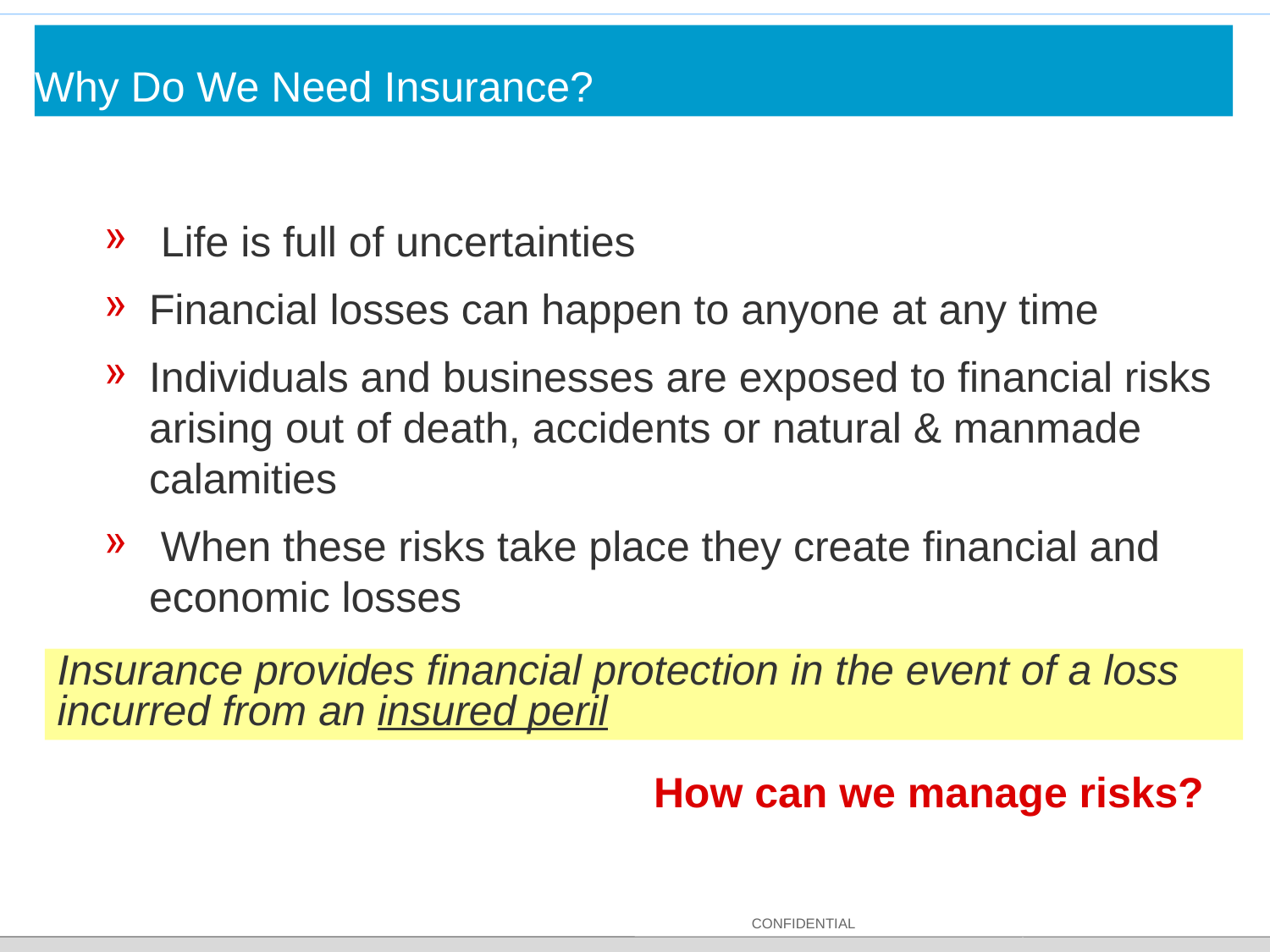

# Why Do We Need Insurance?

 Life is full of uncertainties
Financial losses can happen to anyone at any time
Individuals and businesses are exposed to financial risks arising out of death, accidents or natural & manmade calamities
 When these risks take place they create financial and economic losses
Insurance provides financial protection in the event of a loss incurred from an insured peril
How can we manage risks?
CONFIDENTIAL